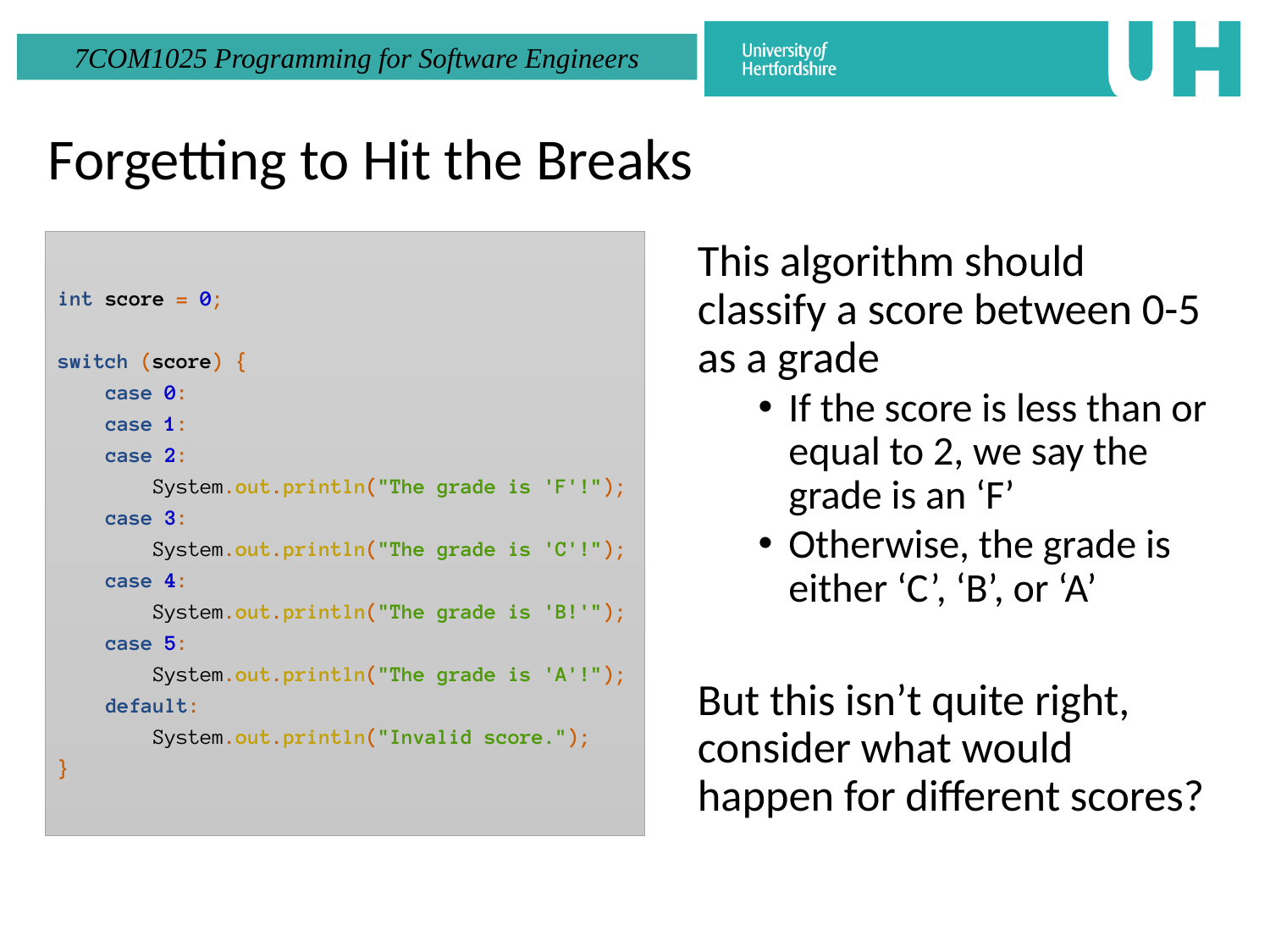

# Forgetting to Hit the Breaks
int score = 0;

switch (score) {
    case 0:
    case 1:
    case 2:
        System.out.println("The grade is 'F'!");
    case 3:
        System.out.println("The grade is 'C'!");
    case 4:
        System.out.println("The grade is 'B!'");
    case 5:
        System.out.println("The grade is 'A'!");
    default:
        System.out.println("Invalid score.");
}
This algorithm should classify a score between 0-5 as a grade
If the score is less than or equal to 2, we say the grade is an ‘F’
Otherwise, the grade is either ‘C’, ‘B’, or ‘A’

But this isn’t quite right, consider what would happen for different scores?